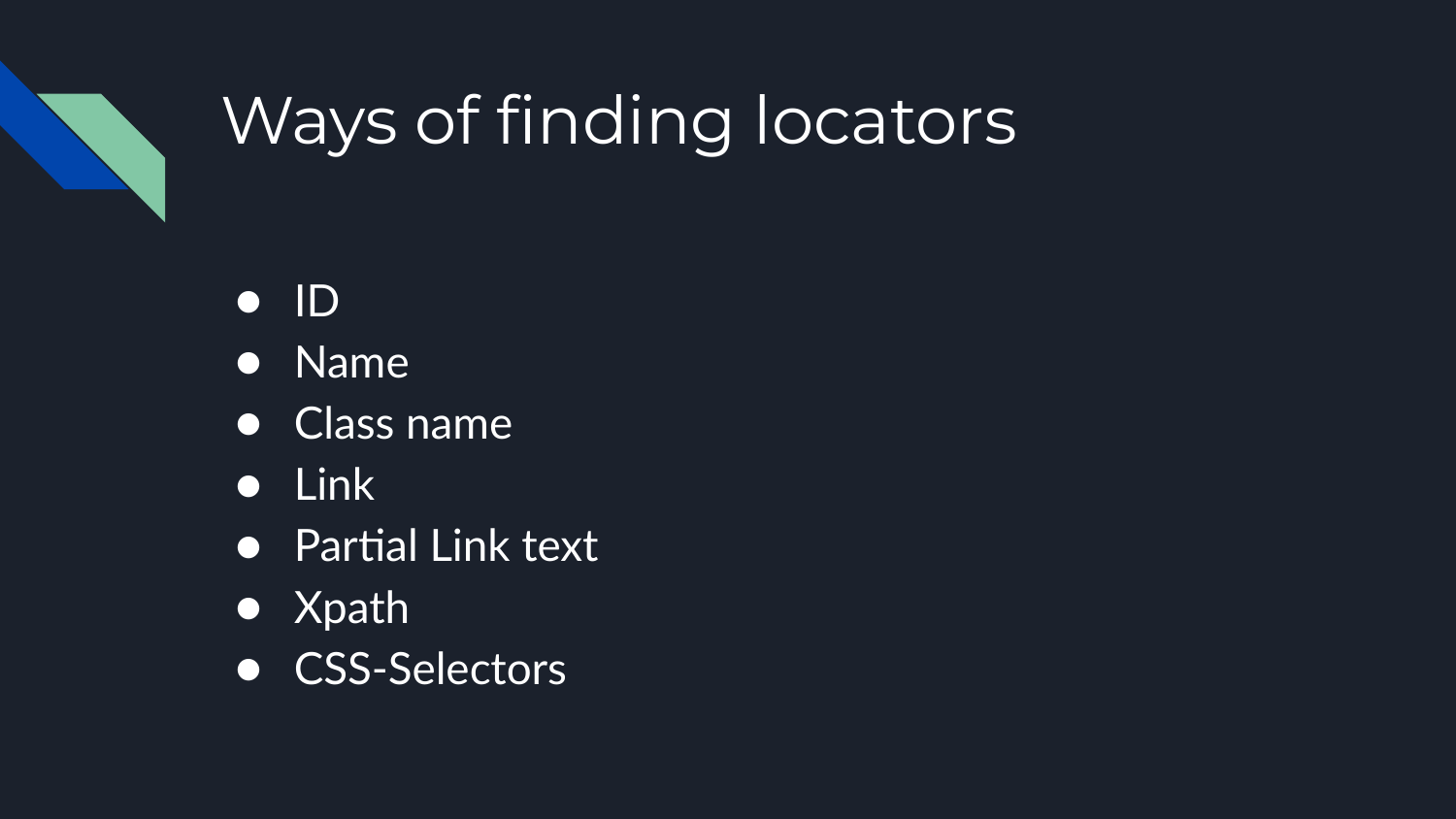

# Ways of finding locators
ID
Name
Class name
Link
Partial Link text
Xpath
CSS-Selectors